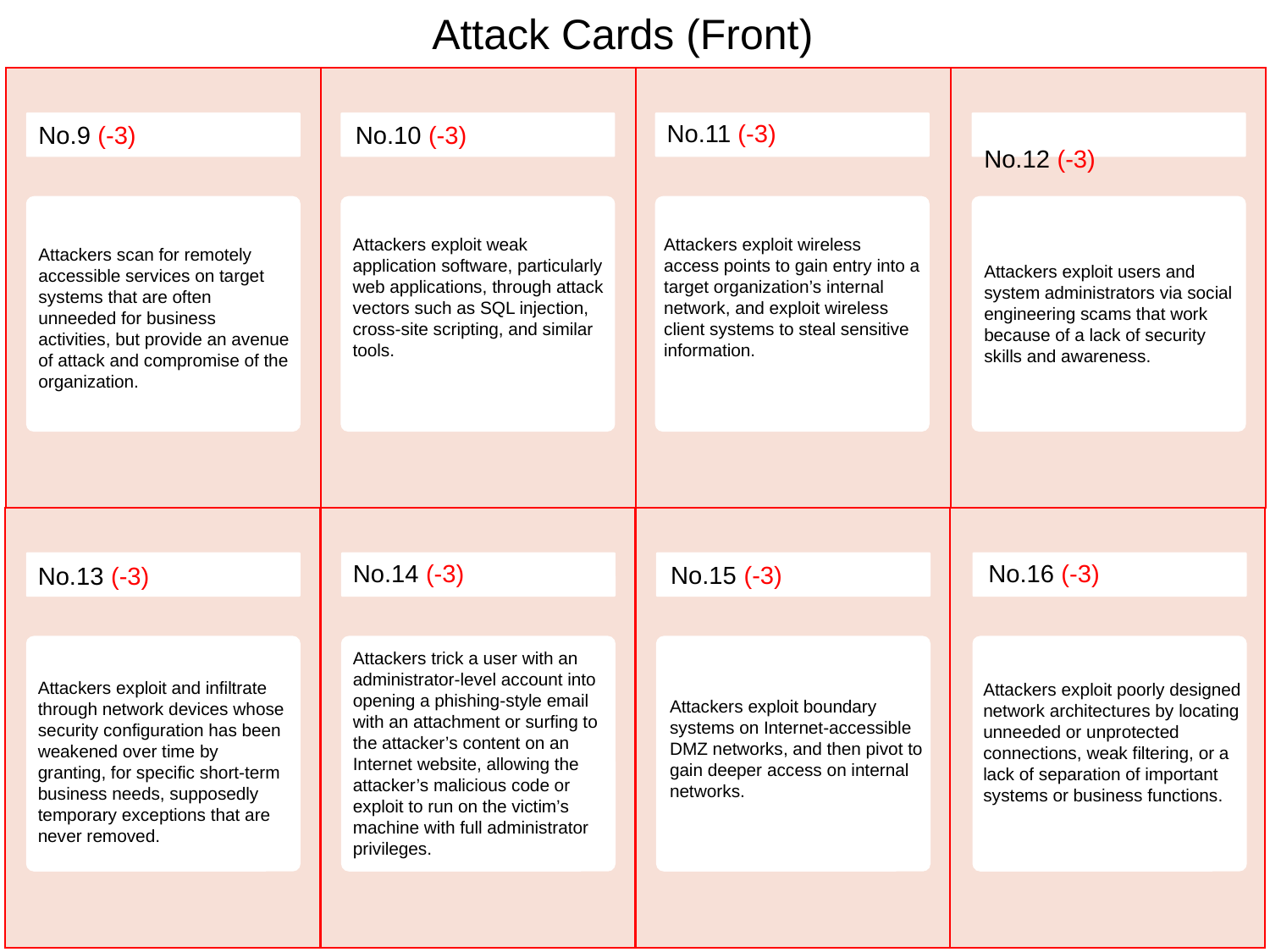

Attack Cards (Front)

No.11 (-3)

No.10 (-3)
No.9 (-3)
No.12 (-3)

Attackers exploit weak application software, particularly web applications, through attack vectors such as SQL injection, cross-site scripting, and similar tools.
Attackers exploit wireless access points to gain entry into a target organization’s internal network, and exploit wireless client systems to steal sensitive information.
Attackers scan for remotely accessible services on target systems that are often unneeded for business activities, but provide an avenue of attack and compromise of the organization.
Attackers exploit users and system administrators via social engineering scams that work because of a lack of security skills and awareness.

No.16 (-3)
No.14 (-3)

No.15 (-3)
No.13 (-3)

Attackers trick a user with an administrator-level account into opening a phishing-style email with an attachment or surfing to the attacker’s content on an Internet website, allowing the attacker’s malicious code or exploit to run on the victim’s machine with full administrator privileges.
Attackers exploit and infiltrate through network devices whose security configuration has been weakened over time by granting, for specific short-term business needs, supposedly temporary exceptions that are never removed.
Attackers exploit poorly designed network architectures by locating unneeded or unprotected connections, weak filtering, or a lack of separation of important systems or business functions.
Attackers exploit boundary systems on Internet-accessible DMZ networks, and then pivot to gain deeper access on internal networks.